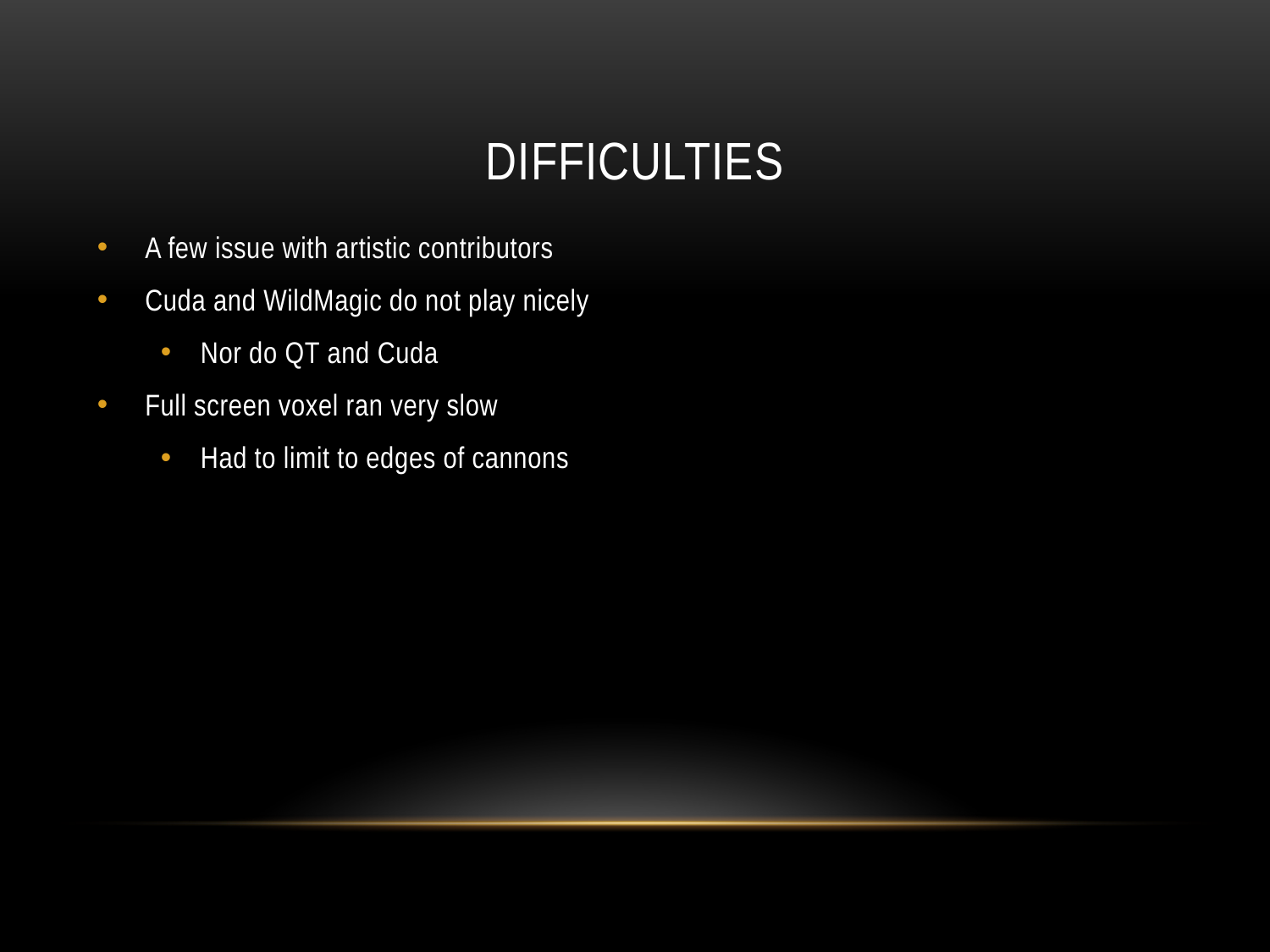

# Difficulties
A few issue with artistic contributors
Cuda and WildMagic do not play nicely
Nor do QT and Cuda
Full screen voxel ran very slow
Had to limit to edges of cannons